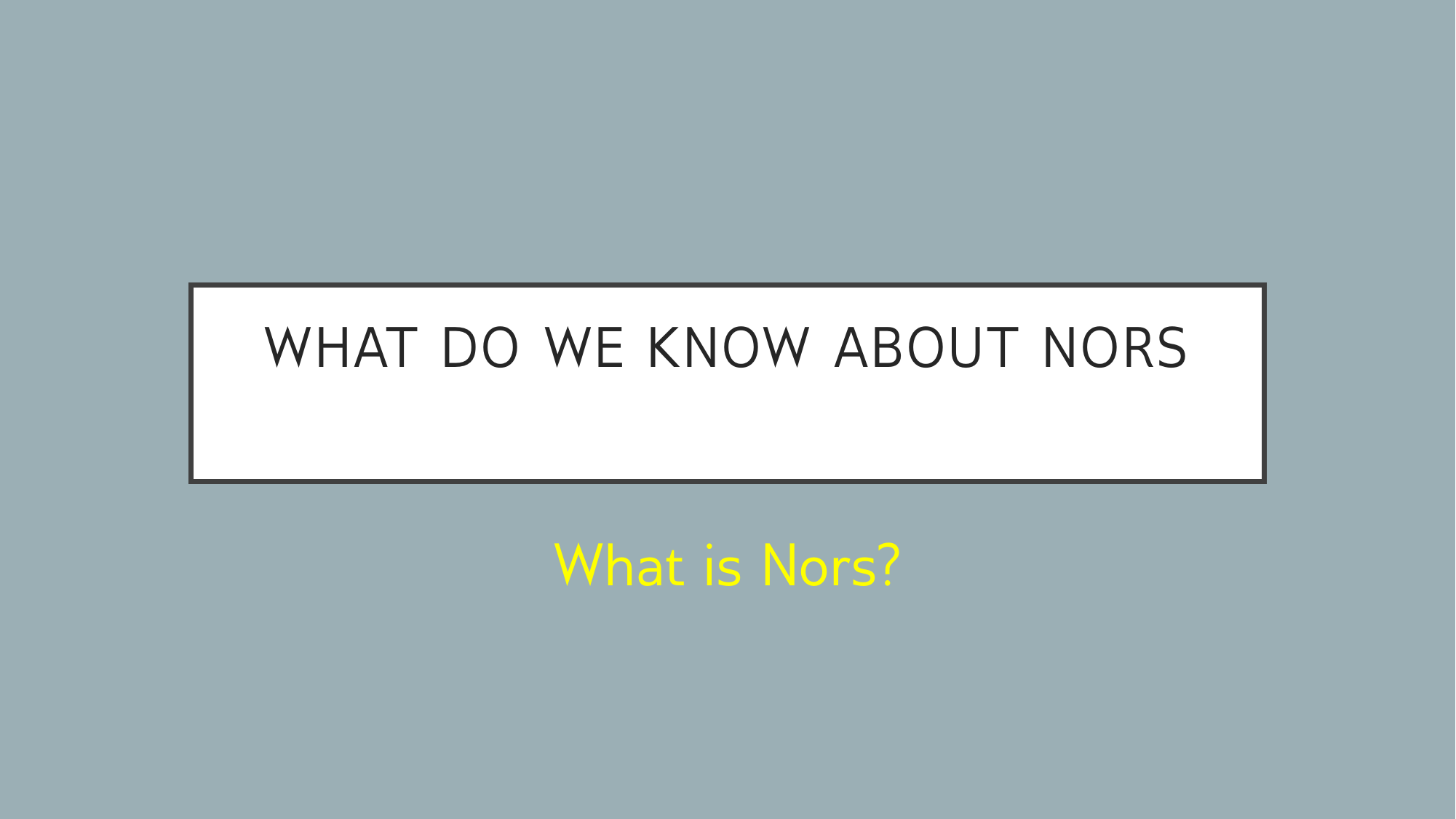

# What do we know about NORS
What is Nors?